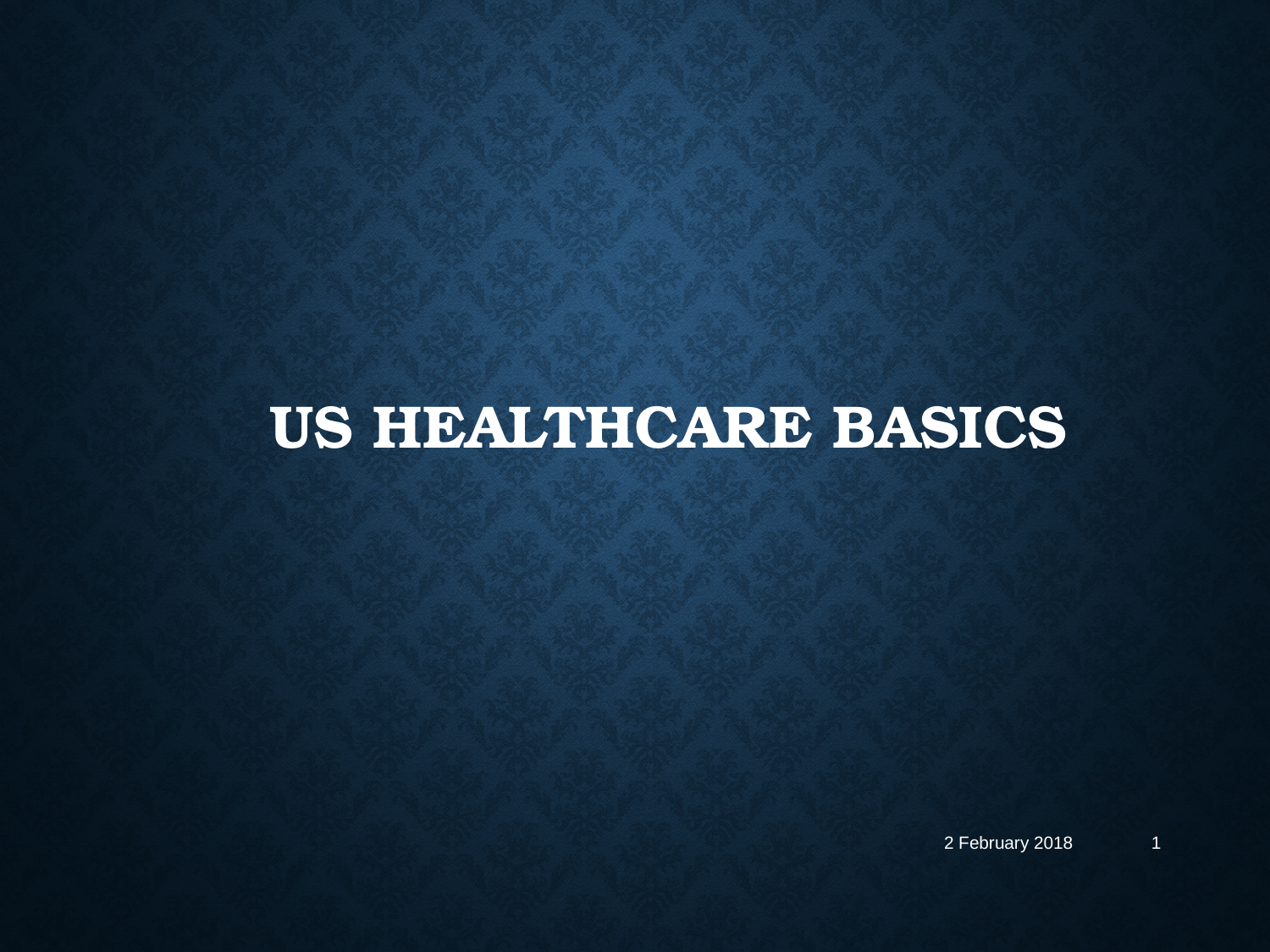

# US Healthcare BASICS
2 February 2018
1